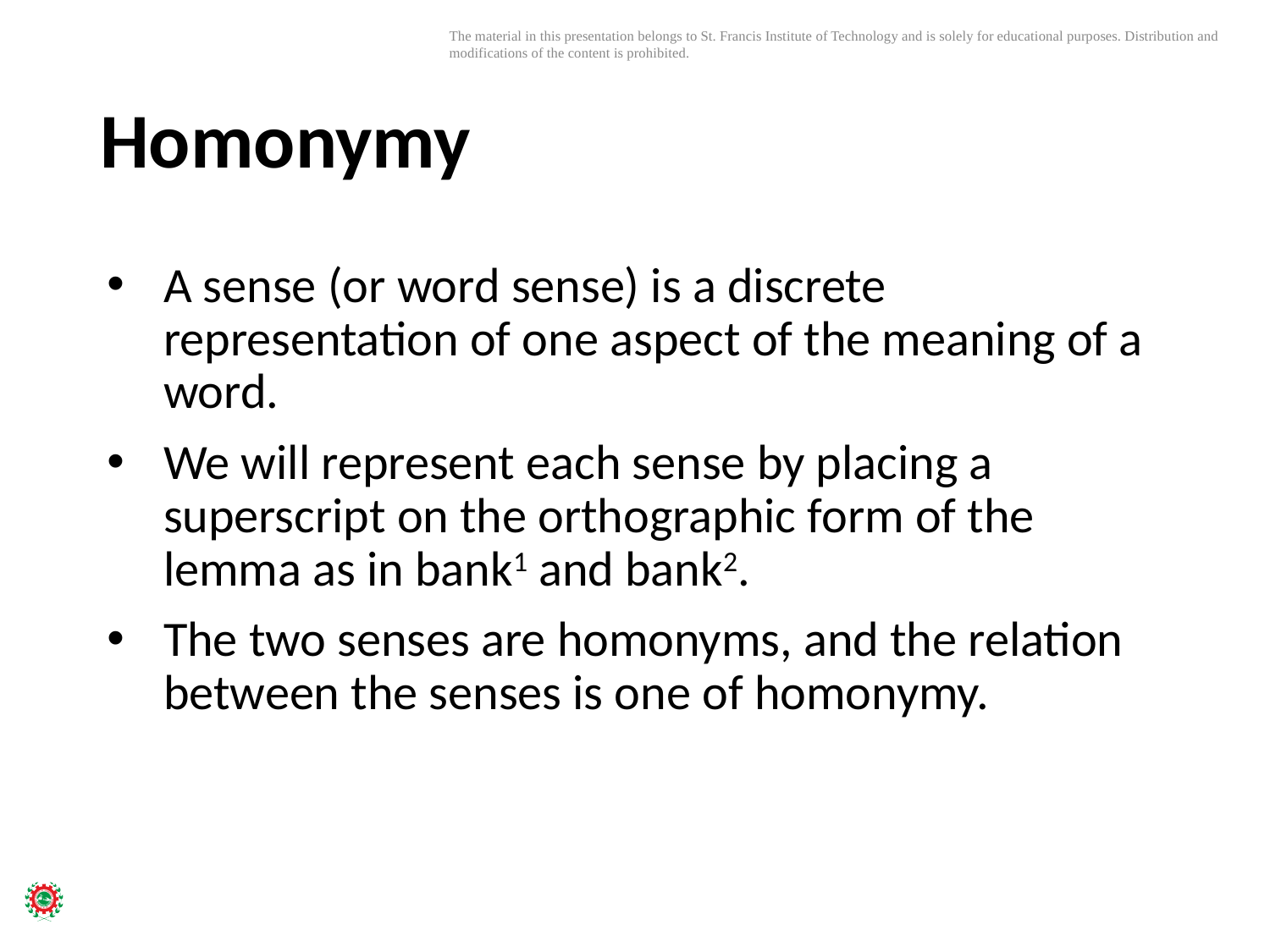

# Homonymy
A sense (or word sense) is a discrete representation of one aspect of the meaning of a word.
We will represent each sense by placing a superscript on the orthographic form of the lemma as in bank1 and bank2.
The two senses are homonyms, and the relation between the senses is one of homonymy.